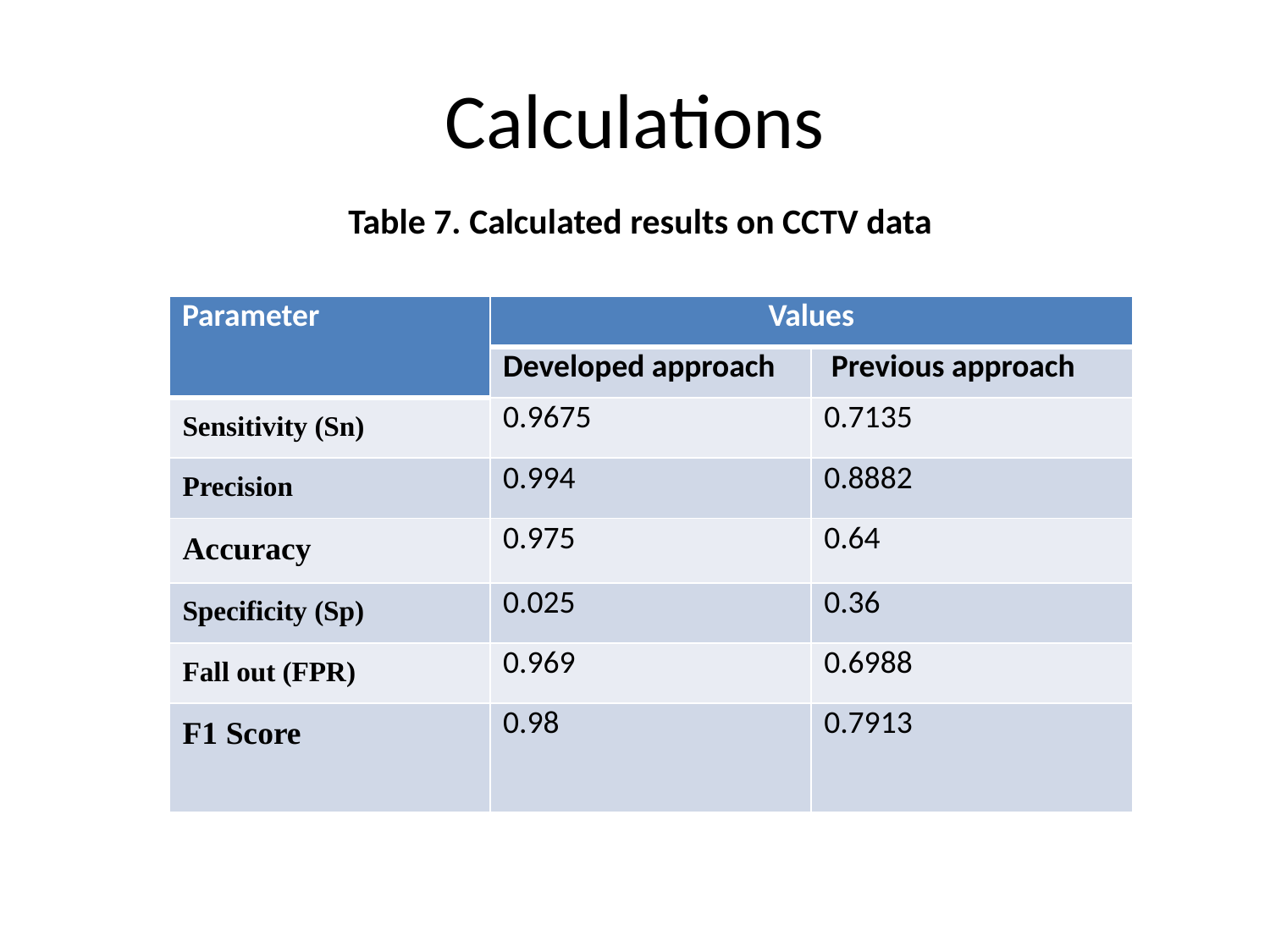

# Calculations
Table 7. Calculated results on CCTV data
| Parameter | Values |  |
| --- | --- | --- |
|  | Developed approach | Previous approach |
| Sensitivity (Sn) | 0.9675 | 0.7135 |
| Precision | 0.994 | 0.8882 |
| Accuracy | 0.975 | 0.64 |
| Specificity (Sp) | 0.025 | 0.36 |
| Fall out (FPR) | 0.969 | 0.6988 |
| F1 Score | 0.98 | 0.7913 |